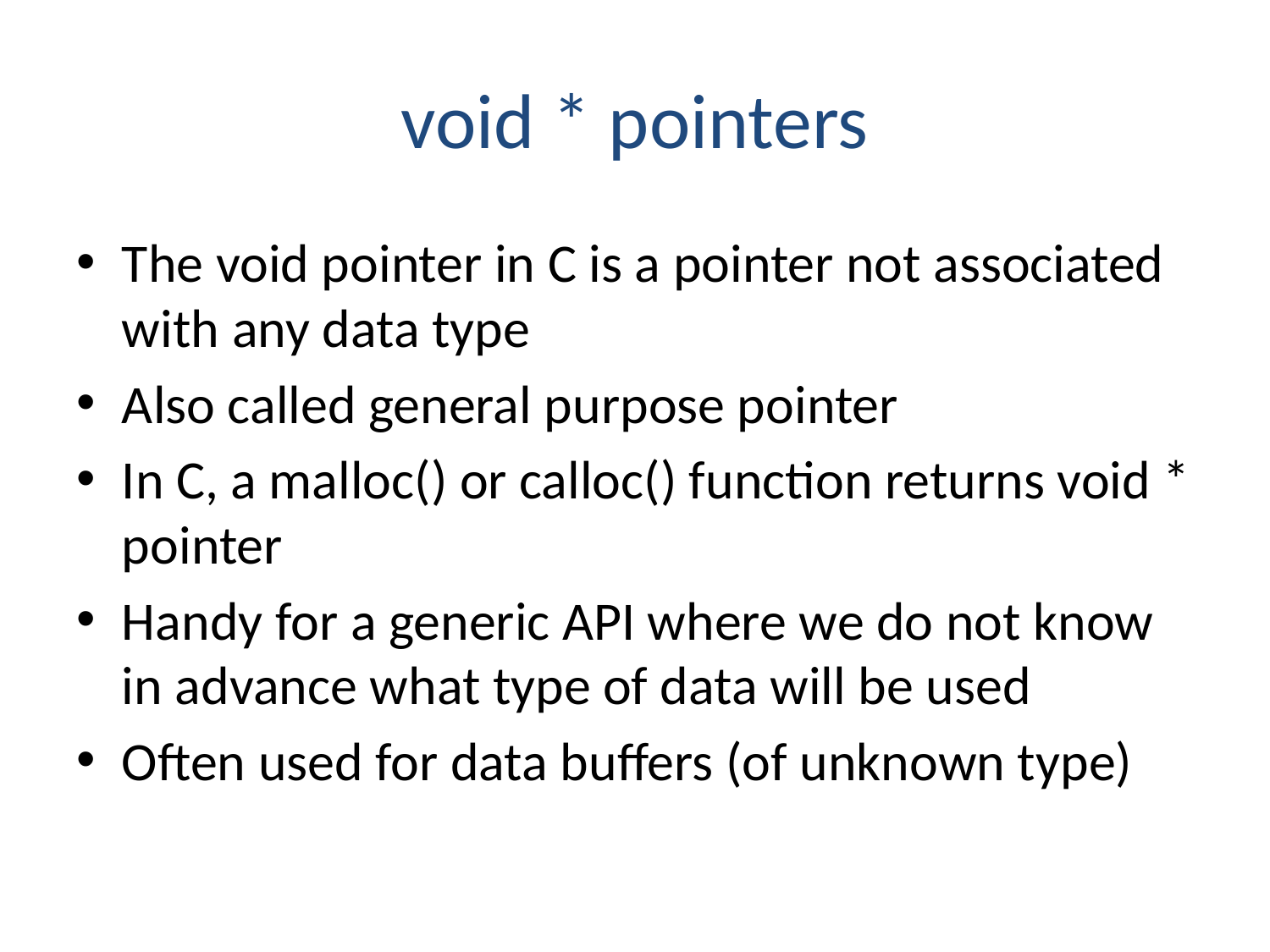

# void * pointers
The void pointer in C is a pointer not associated with any data type
Also called general purpose pointer
In C, a malloc() or calloc() function returns void * pointer
Handy for a generic API where we do not know in advance what type of data will be used
Often used for data buffers (of unknown type)